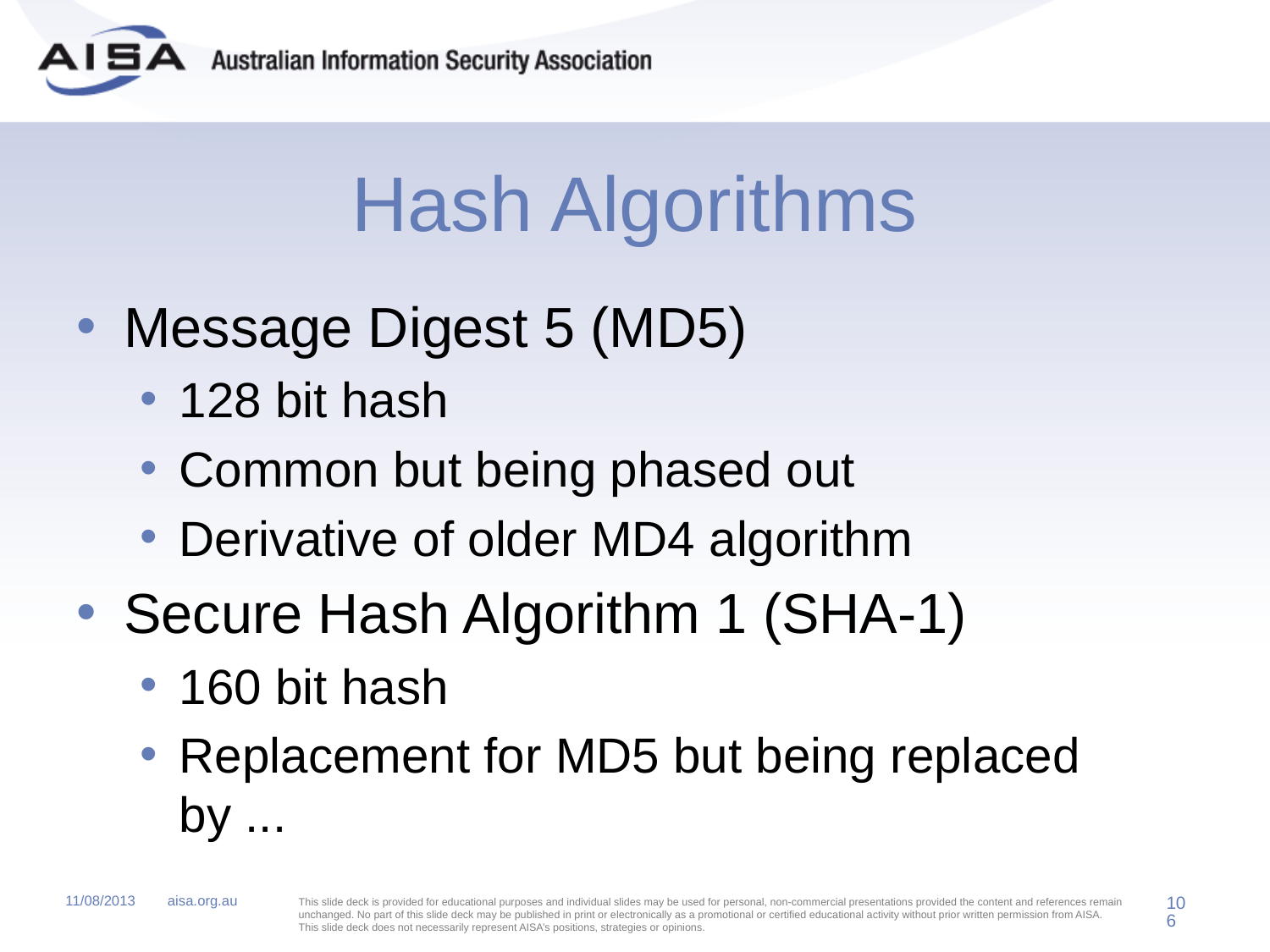

# Hash Algorithms
Message Digest 5 (MD5)
128 bit hash
Common but being phased out
Derivative of older MD4 algorithm
Secure Hash Algorithm 1 (SHA-1)
160 bit hash
Replacement for MD5 but being replaced by ...